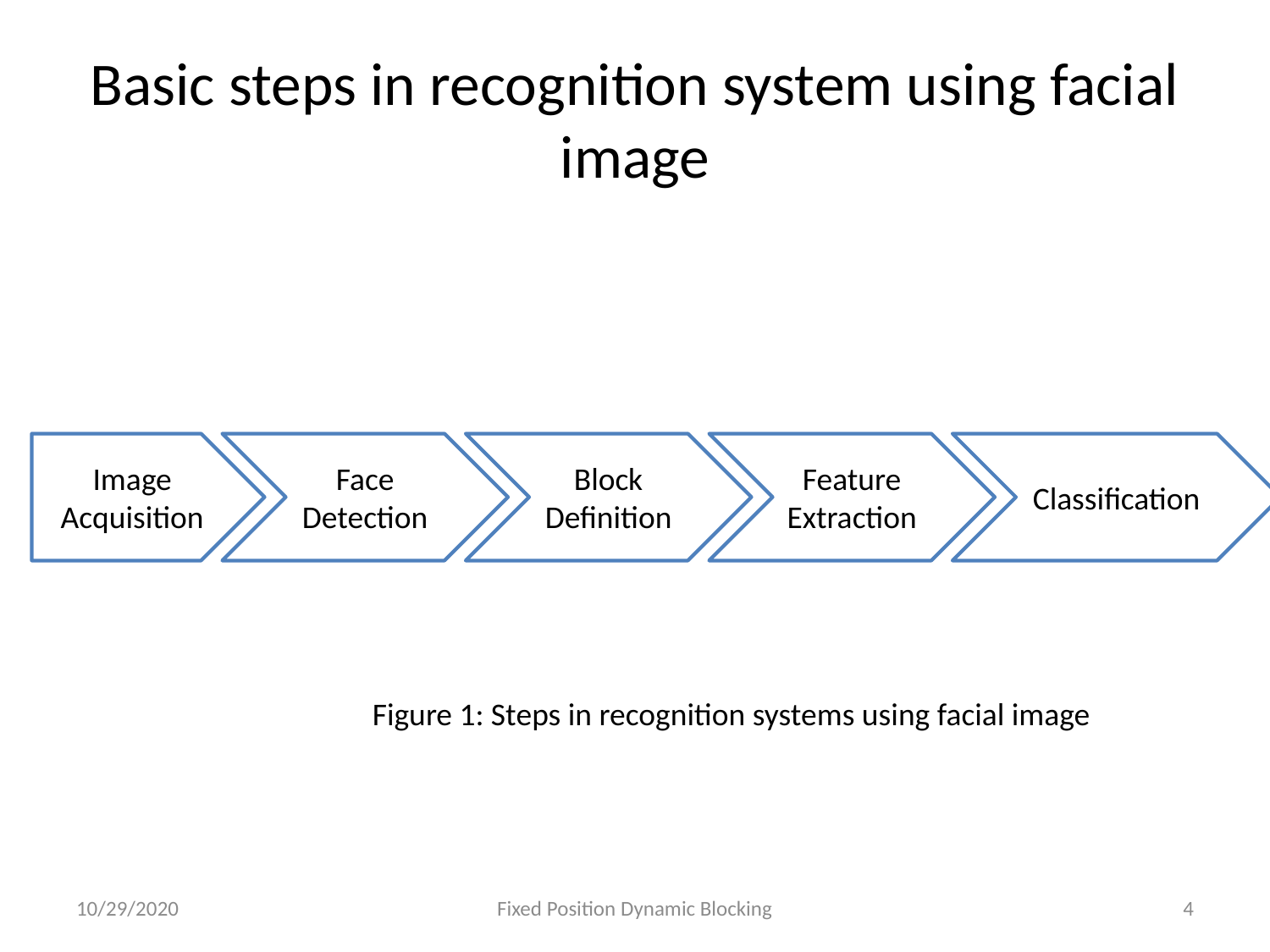

# Basic steps in recognition system using facial image
Image Acquisition
Face Detection
Block Definition
Feature Extraction
Classification
Figure 1: Steps in recognition systems using facial image
10/29/2020
Fixed Position Dynamic Blocking
4